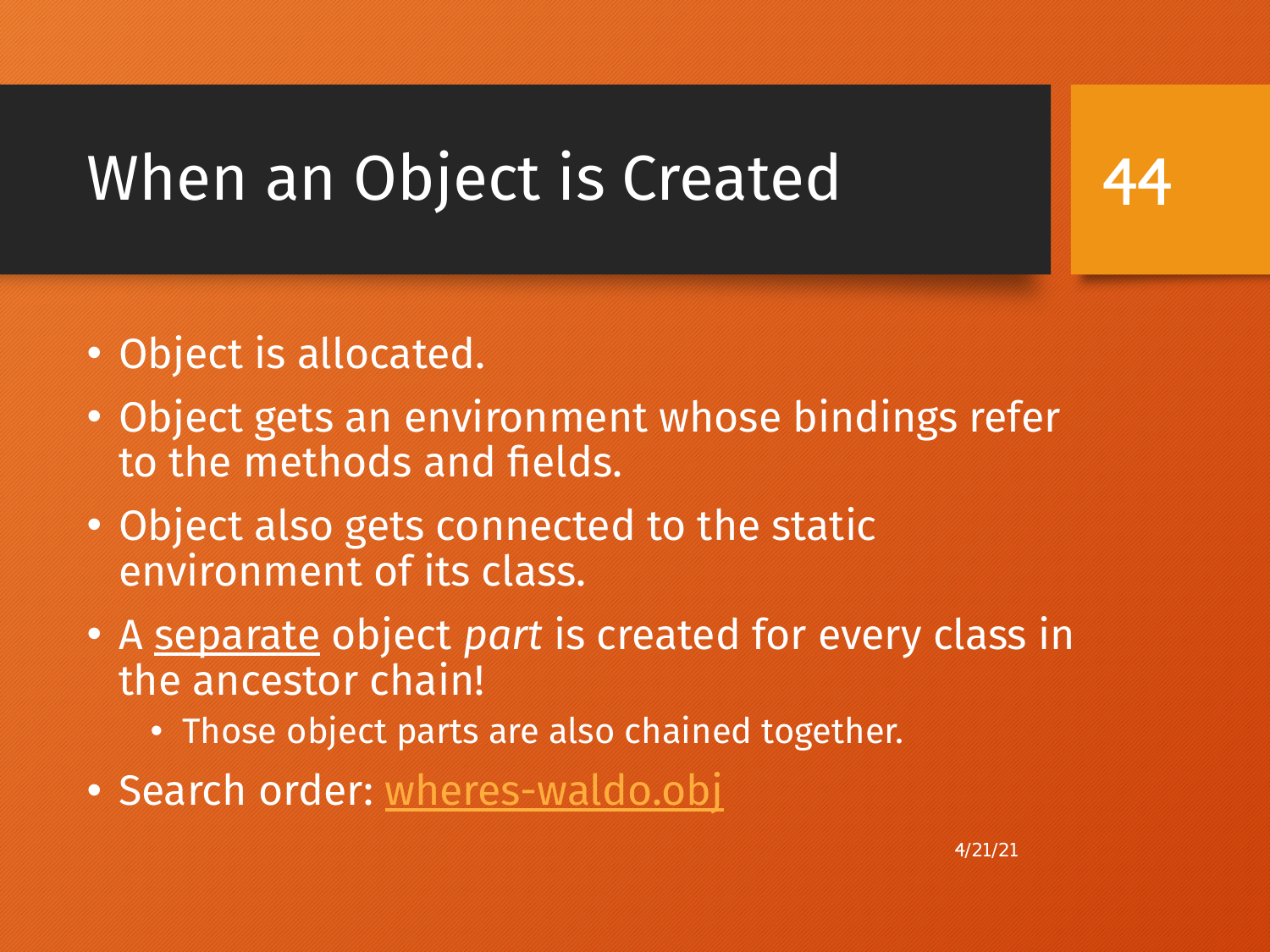

# When an Object is Created
44
Object is allocated.
Object gets an environment whose bindings refer to the methods and fields.
Object also gets connected to the static environment of its class.
A separate object part is created for every class in the ancestor chain!
Those object parts are also chained together.
Search order: wheres-waldo.obj

4/21/21